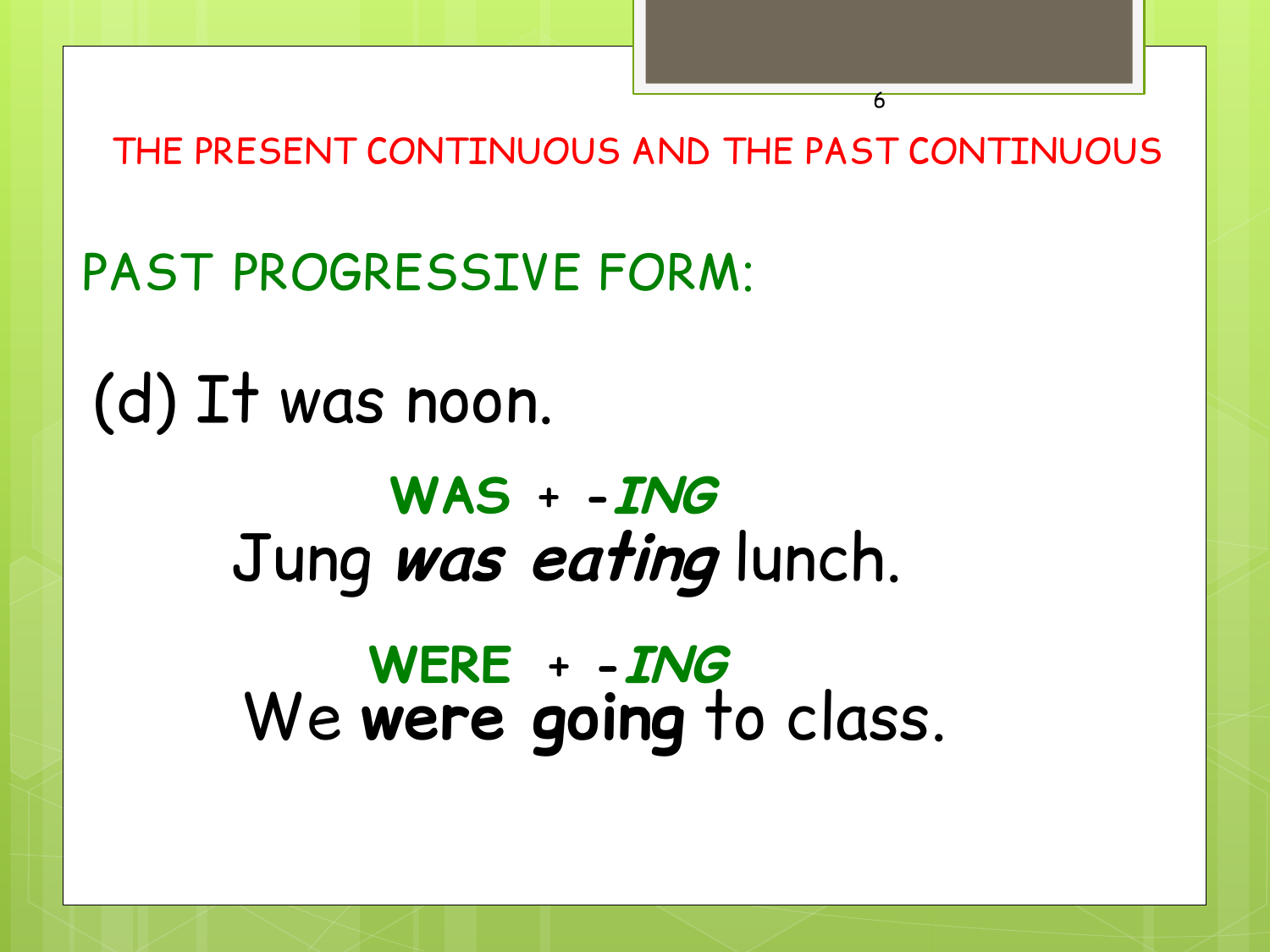

6
THE PRESENT CONTINUOUS AND THE PAST CONTINUOUS
PAST PROGRESSIVE FORM:
(d) It was noon.
WAS
+ -ING
	Jung was eating lunch.
WERE
+ -ING
We were going to class.